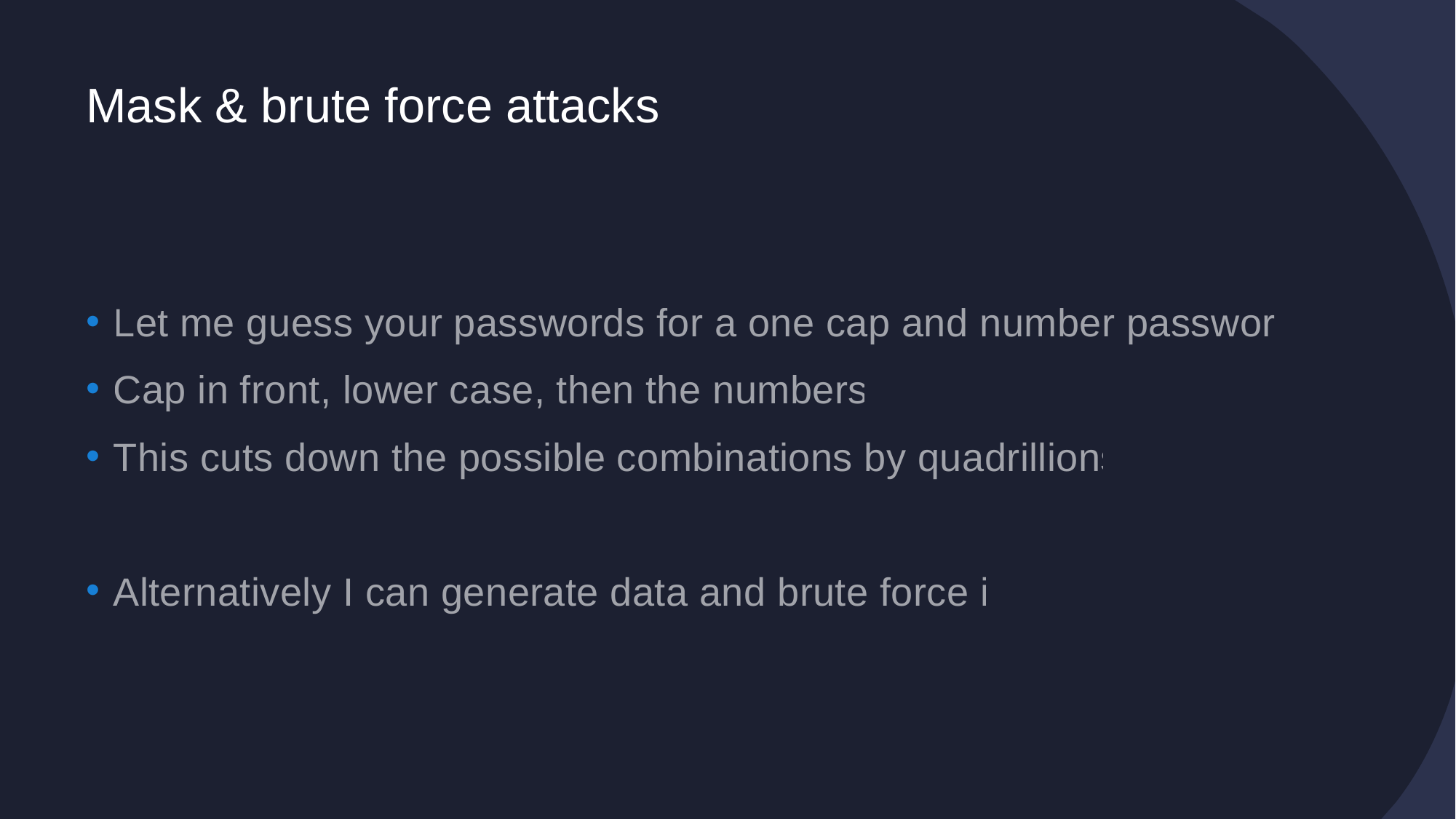

# Mask & brute force attacks
Let me guess your passwords for a one cap and number password
Cap in front, lower case, then the numbers.
This cuts down the possible combinations by quadrillions

Alternatively I can generate data and brute force it